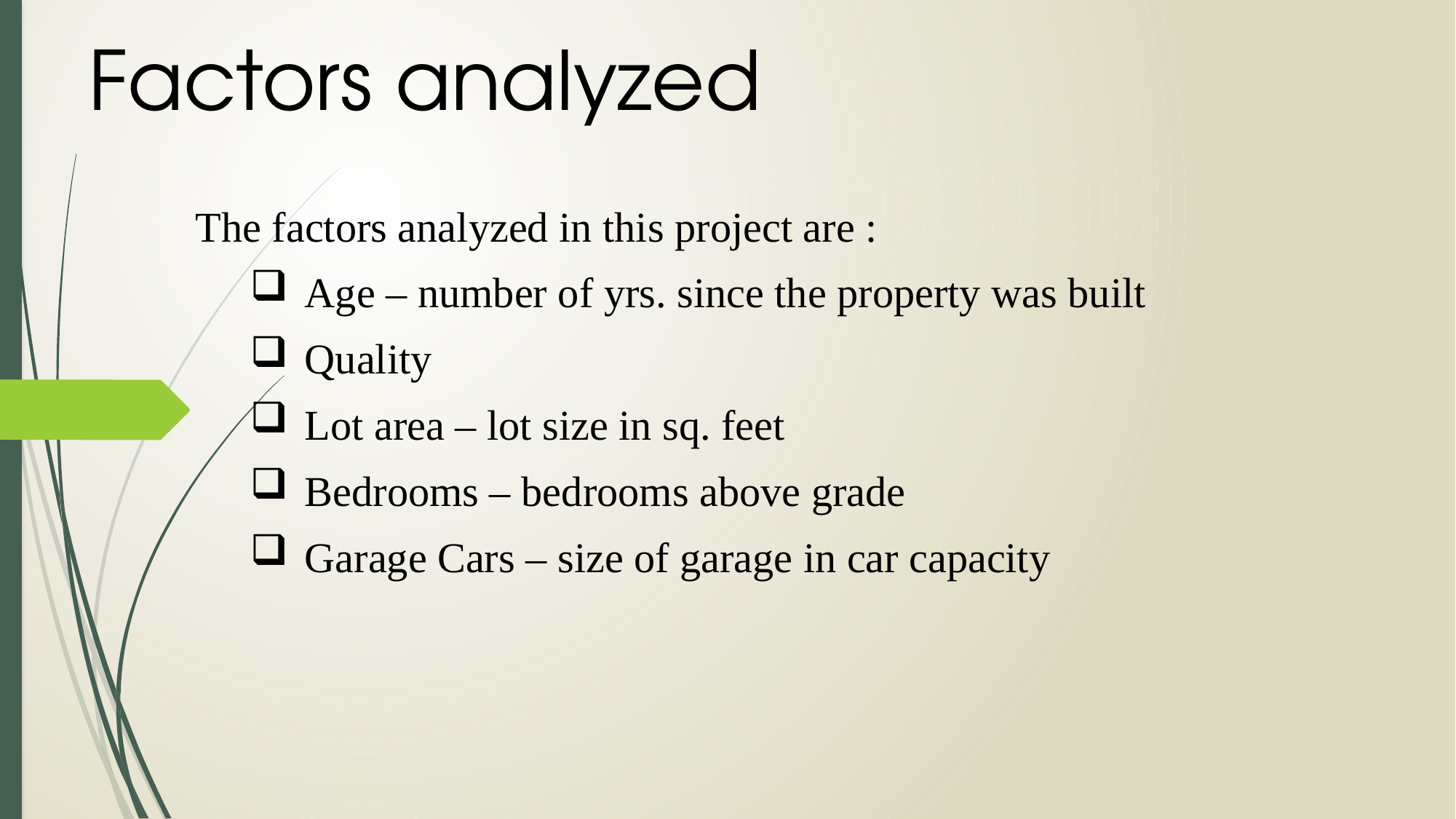

# Factors analyzed
The factors analyzed in this project are :
Age – number of yrs. since the property was built
Quality
Lot area – lot size in sq. feet
Bedrooms – bedrooms above grade
Garage Cars – size of garage in car capacity